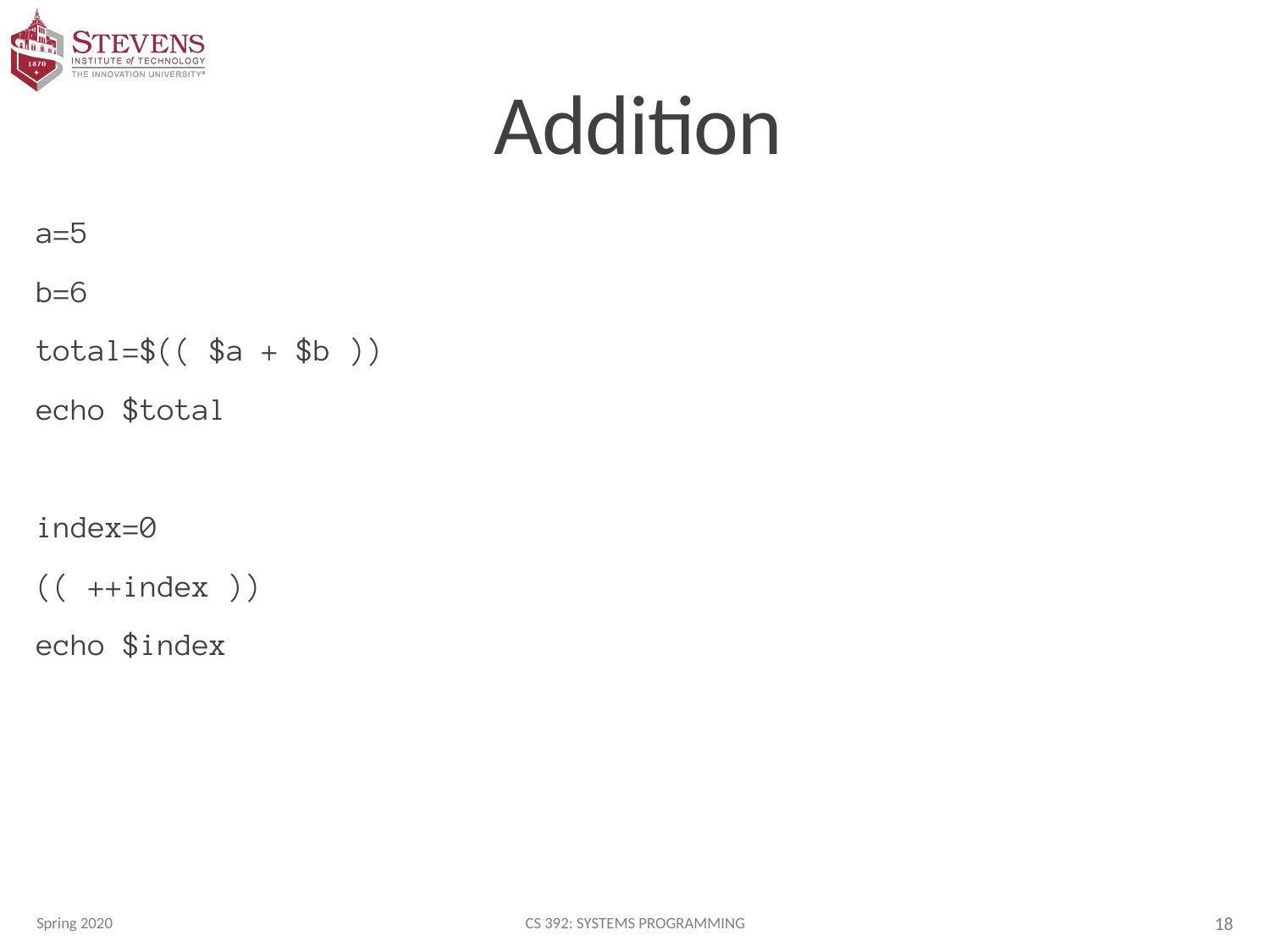

# Addition
a=5
b=6
total=$(( $a + $b ))
echo $total

index=0
(( ++index ))
echo $index
Spring 2020
CS 392: Systems Programming
18